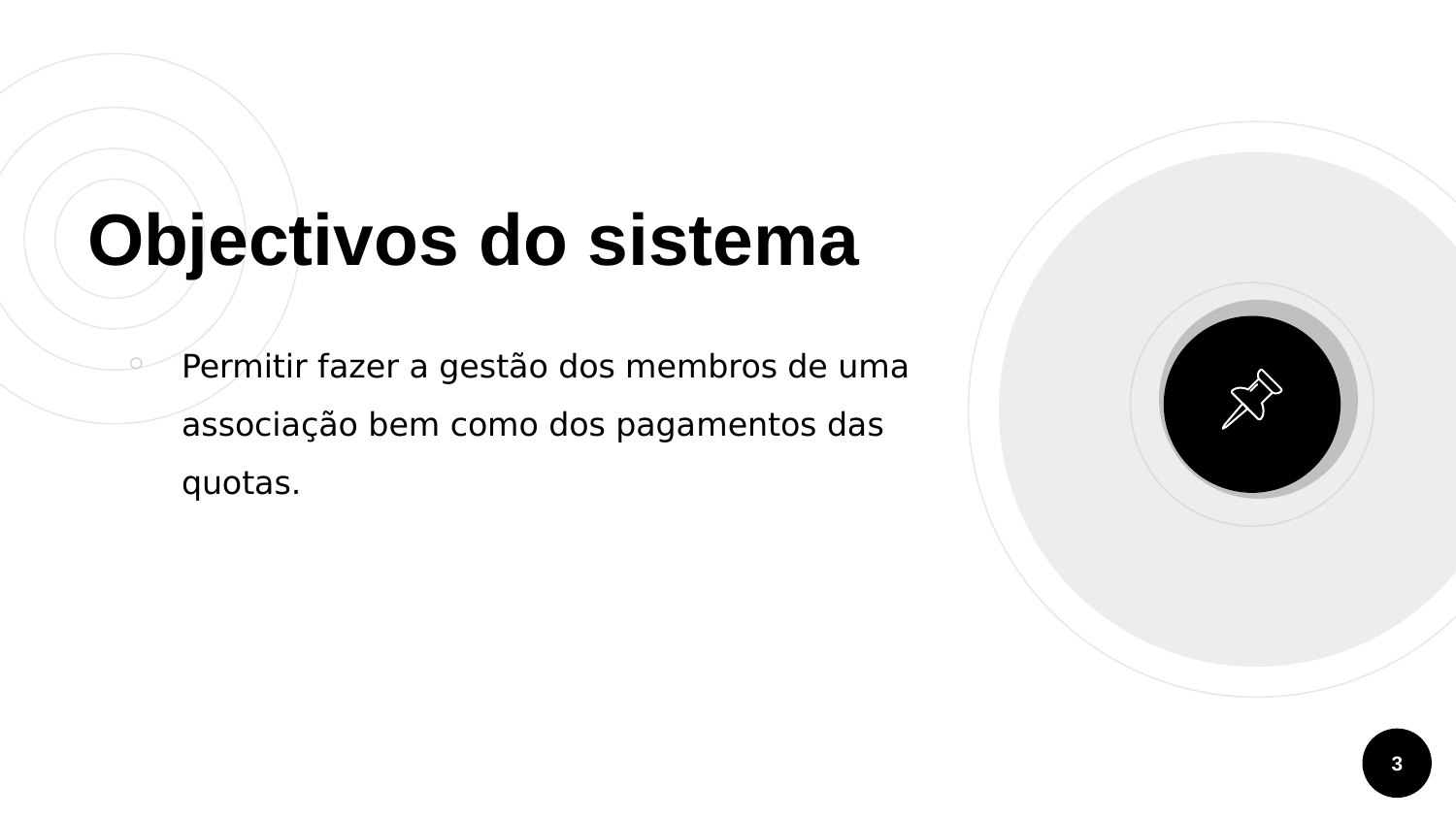

# Objectivos do sistema

Permitir fazer a gestão dos membros de uma associação bem como dos pagamentos das quotas.

3